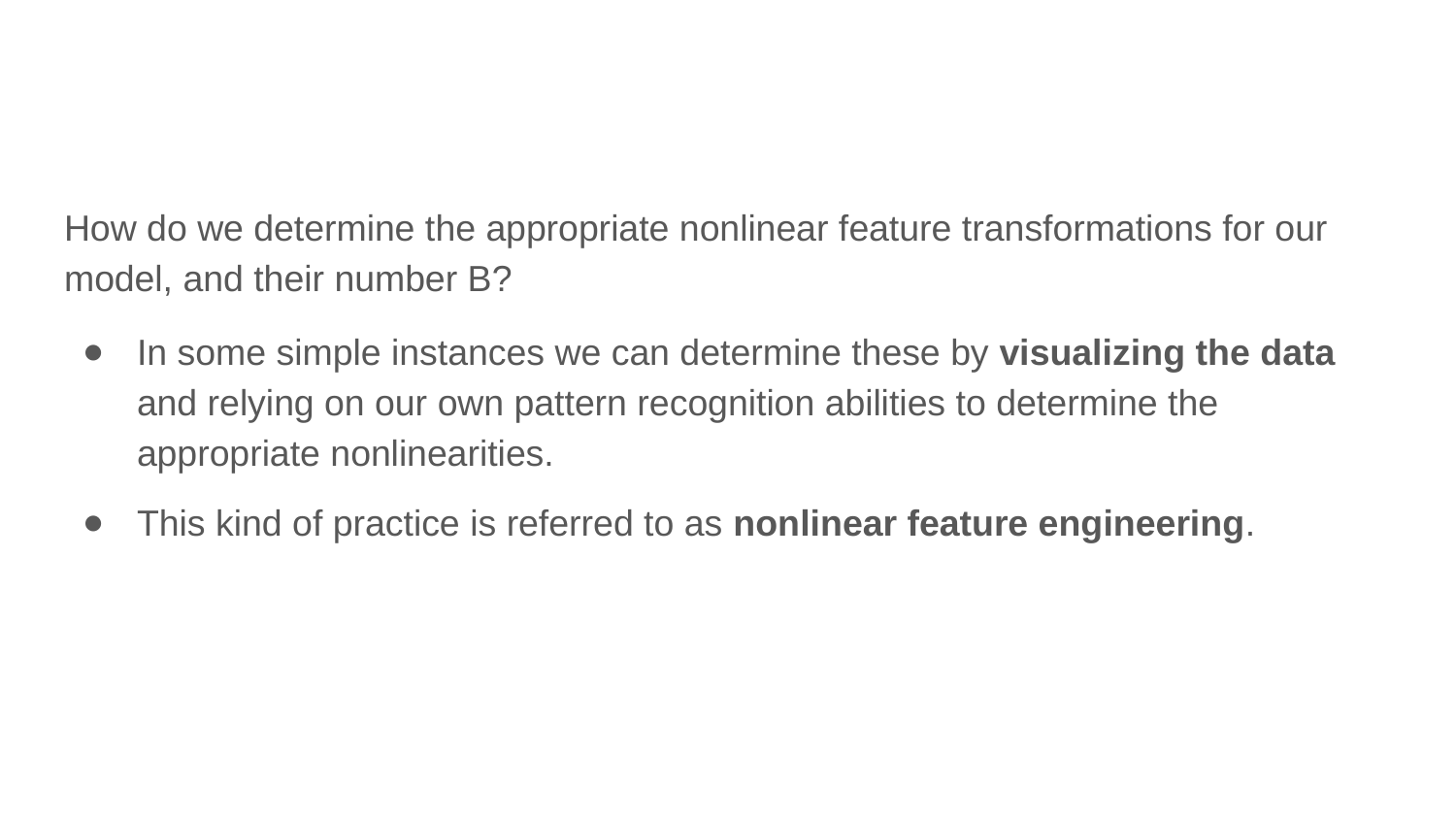

How do we determine the appropriate nonlinear feature transformations for our model, and their number B?
In some simple instances we can determine these by visualizing the data and relying on our own pattern recognition abilities to determine the appropriate nonlinearities.
This kind of practice is referred to as nonlinear feature engineering.